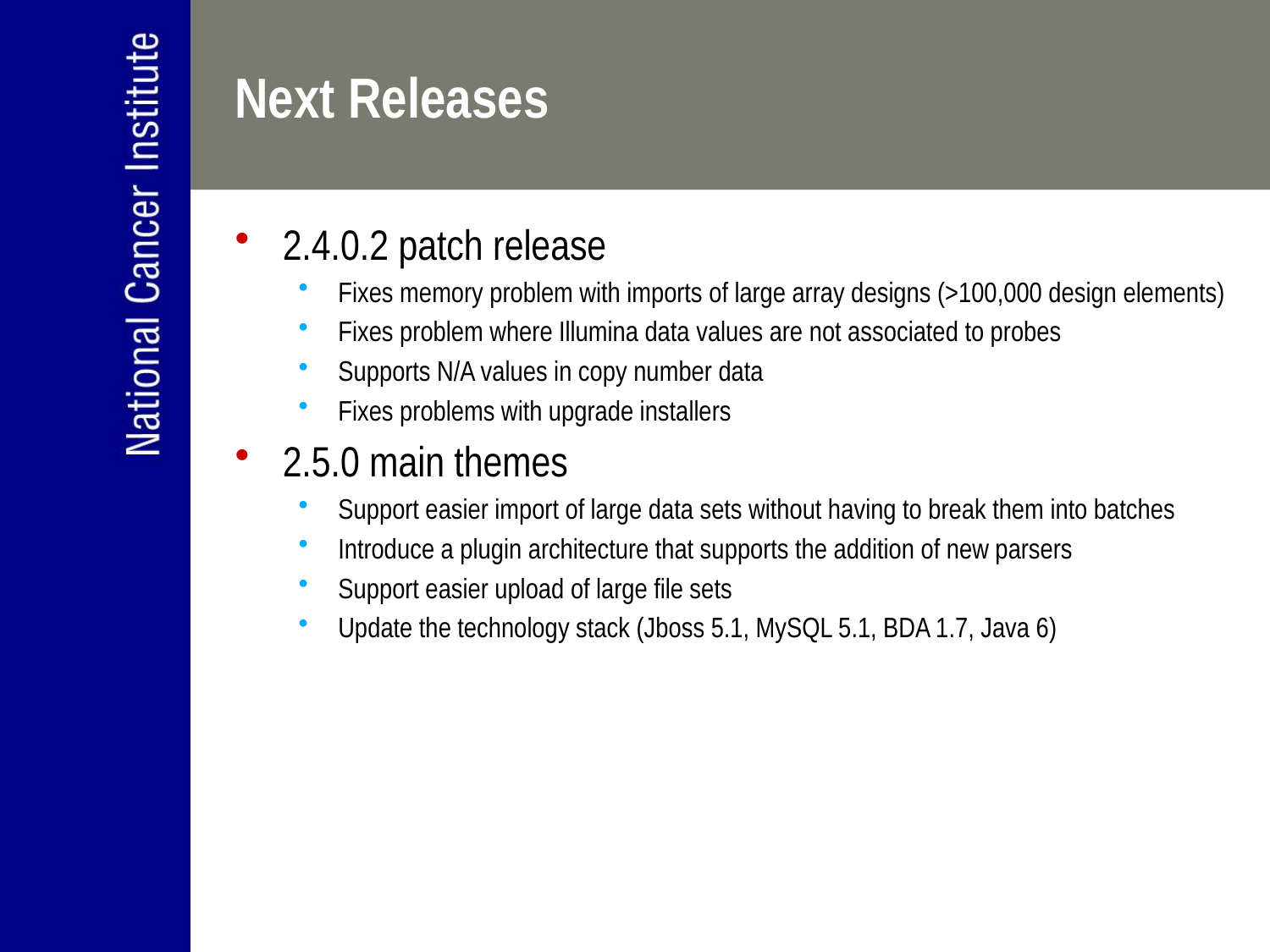

Next Releases
2.4.0.2 patch release
Fixes memory problem with imports of large array designs (>100,000 design elements)
Fixes problem where Illumina data values are not associated to probes
Supports N/A values in copy number data
Fixes problems with upgrade installers
2.5.0 main themes
Support easier import of large data sets without having to break them into batches
Introduce a plugin architecture that supports the addition of new parsers
Support easier upload of large file sets
Update the technology stack (Jboss 5.1, MySQL 5.1, BDA 1.7, Java 6)